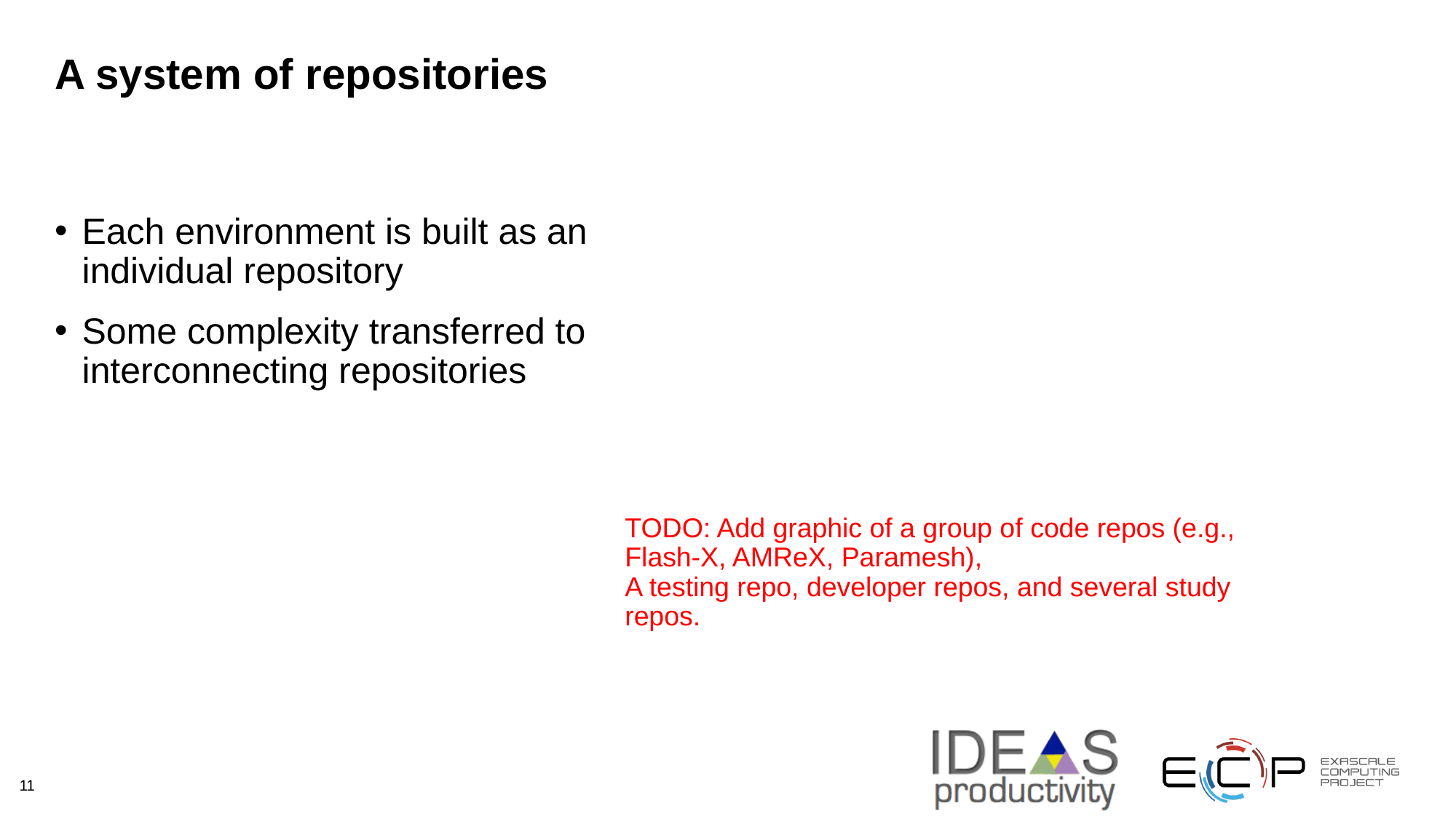

# A system of repositories
Each environment is built as an individual repository
Some complexity transferred to interconnecting repositories
TODO: Add graphic of a group of code repos (e.g., Flash-X, AMReX, Paramesh),
A testing repo, developer repos, and several study repos.